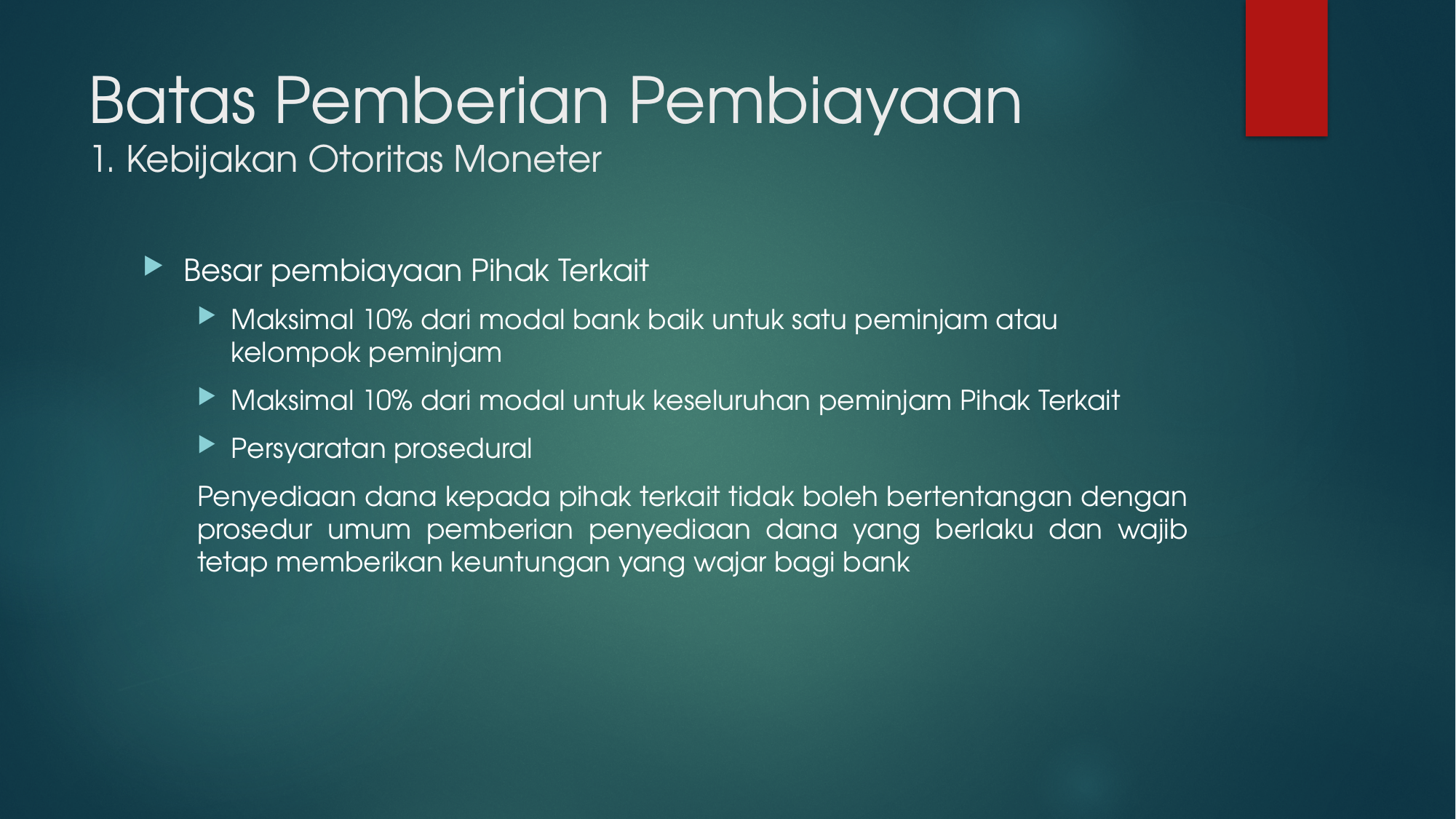

# Batas Pemberian Pembiayaan 1. Kebijakan Otoritas Moneter
Besar pembiayaan Pihak Terkait
Maksimal 10% dari modal bank baik untuk satu peminjam atau kelompok peminjam
Maksimal 10% dari modal untuk keseluruhan peminjam Pihak Terkait
Persyaratan prosedural
Penyediaan dana kepada pihak terkait tidak boleh bertentangan dengan prosedur umum pemberian penyediaan dana yang berlaku dan wajib tetap memberikan keuntungan yang wajar bagi bank